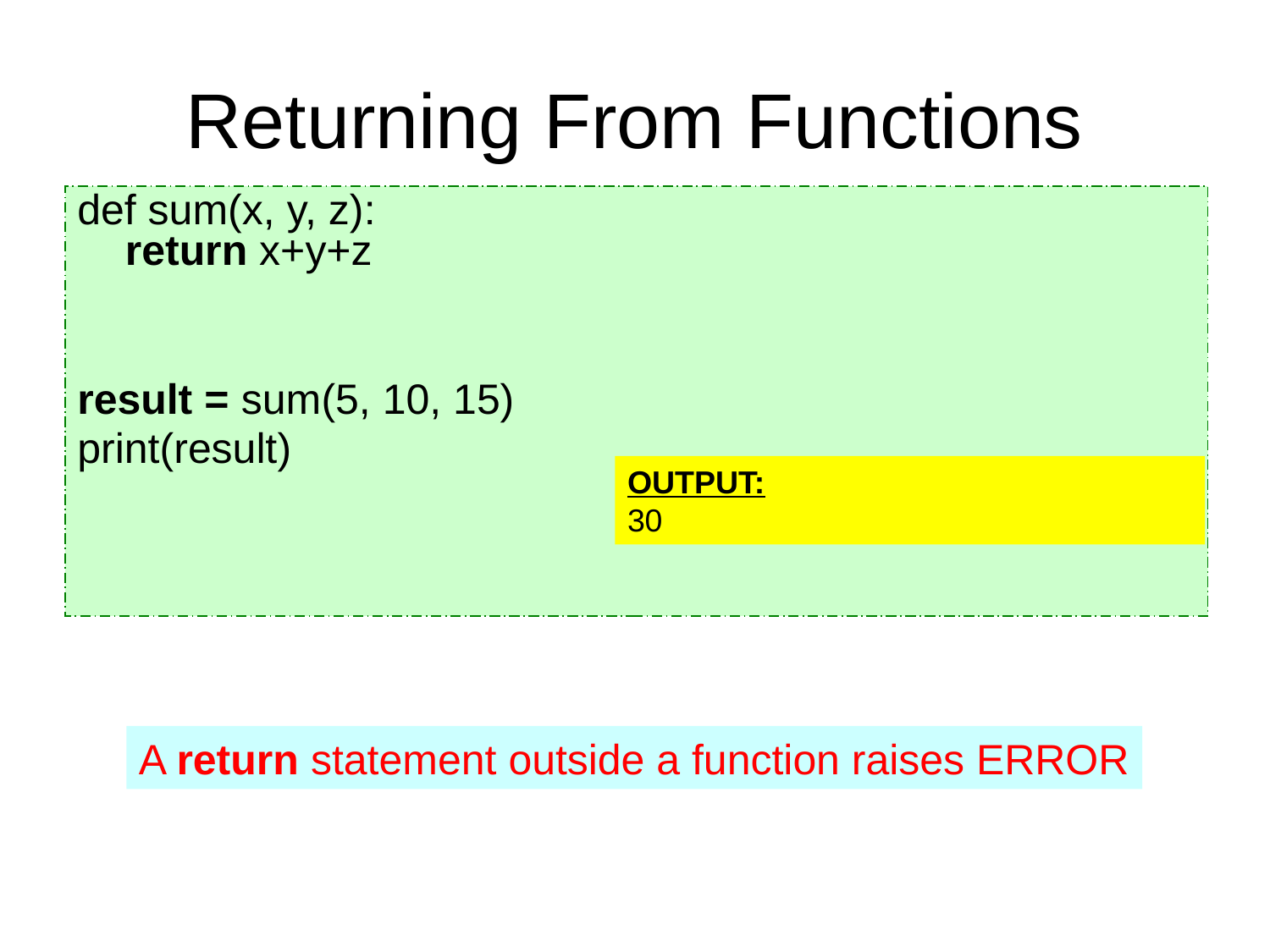

# Returning From Functions
def sum(x, y, z):
return x+y+z

result = sum(5, 10, 15)
print(result)
OUTPUT:
30
A return statement outside a function raises ERROR